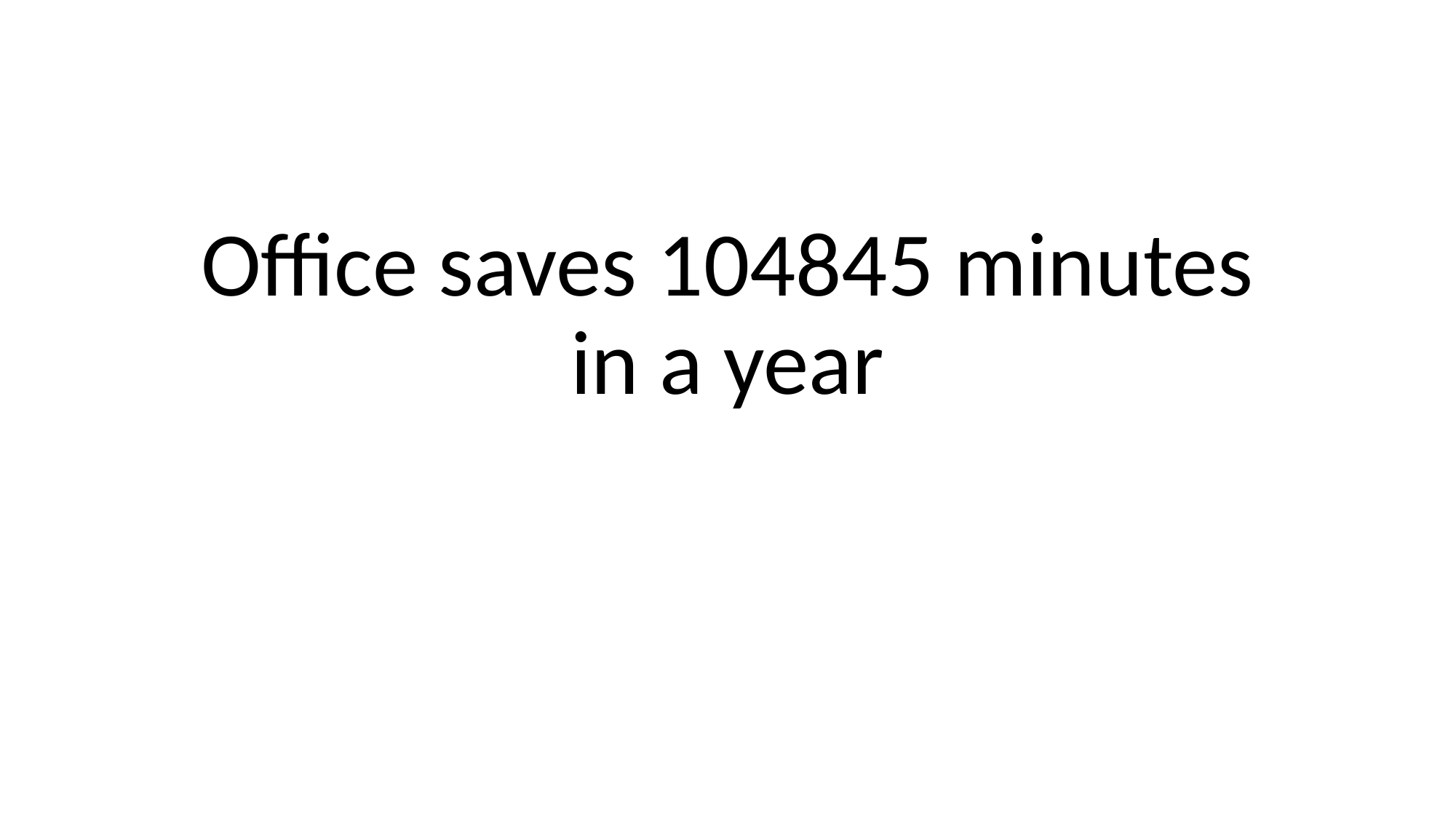

# Office saves 104845 minutes in a year